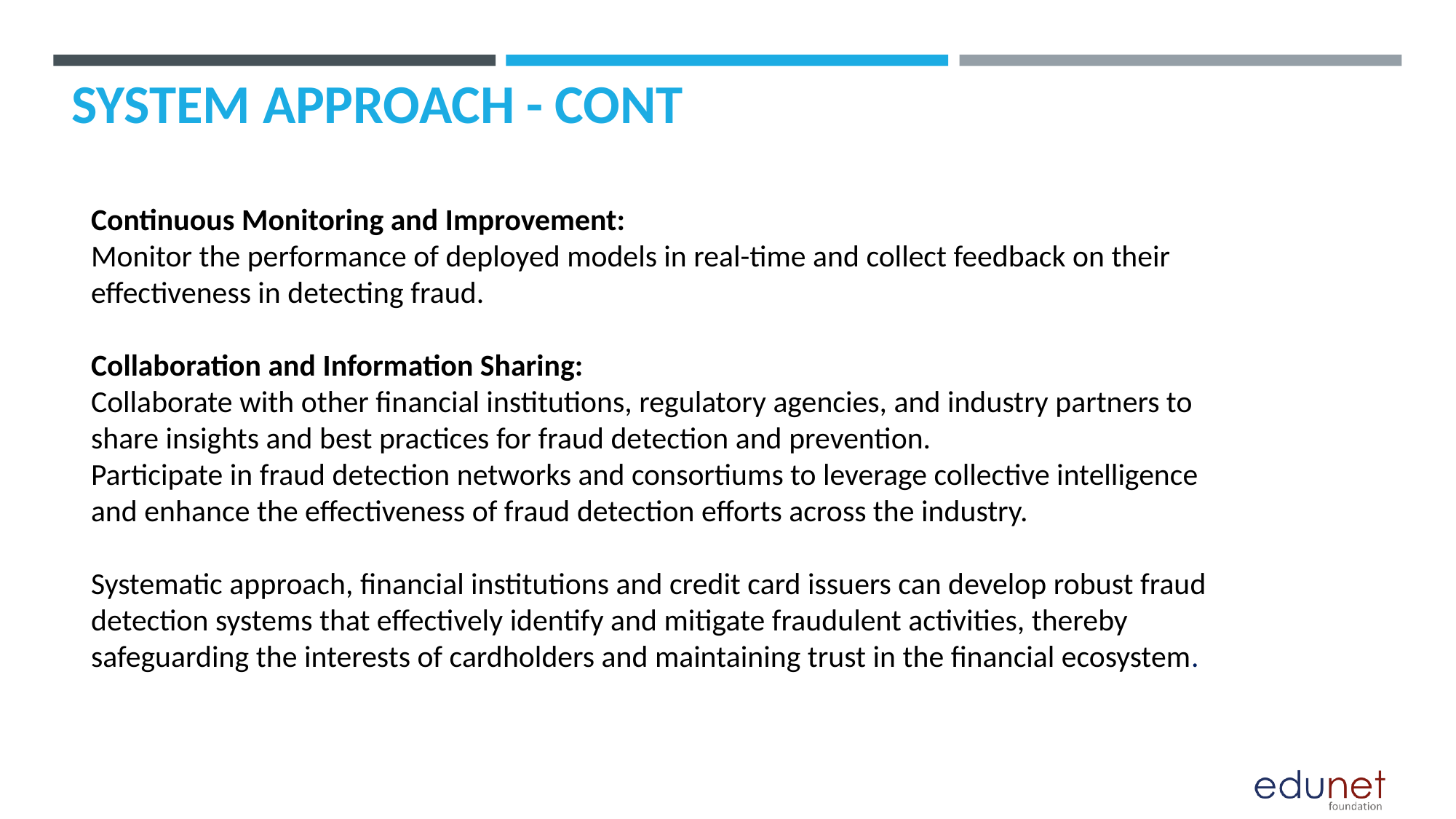

SYSTEM APPROACH - CONT
# Continuous Monitoring and Improvement: Monitor the performance of deployed models in real-time and collect feedback on their effectiveness in detecting fraud. Collaboration and Information Sharing: Collaborate with other financial institutions, regulatory agencies, and industry partners to share insights and best practices for fraud detection and prevention. Participate in fraud detection networks and consortiums to leverage collective intelligence and enhance the effectiveness of fraud detection efforts across the industry. Systematic approach, financial institutions and credit card issuers can develop robust fraud detection systems that effectively identify and mitigate fraudulent activities, thereby safeguarding the interests of cardholders and maintaining trust in the financial ecosystem.